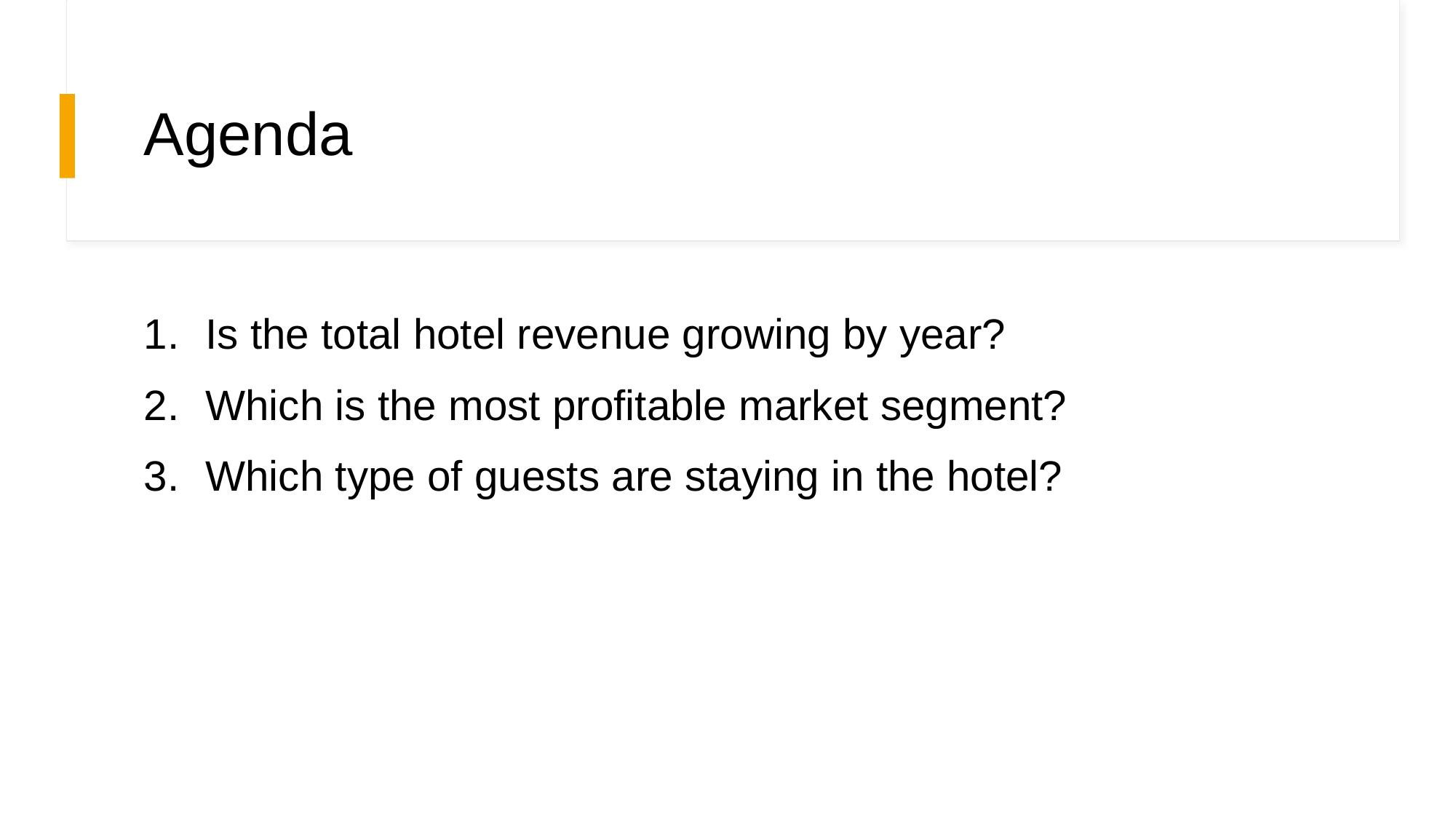

# Agenda
Is the total hotel revenue growing by year?
Which is the most profitable market segment?
Which type of guests are staying in the hotel?